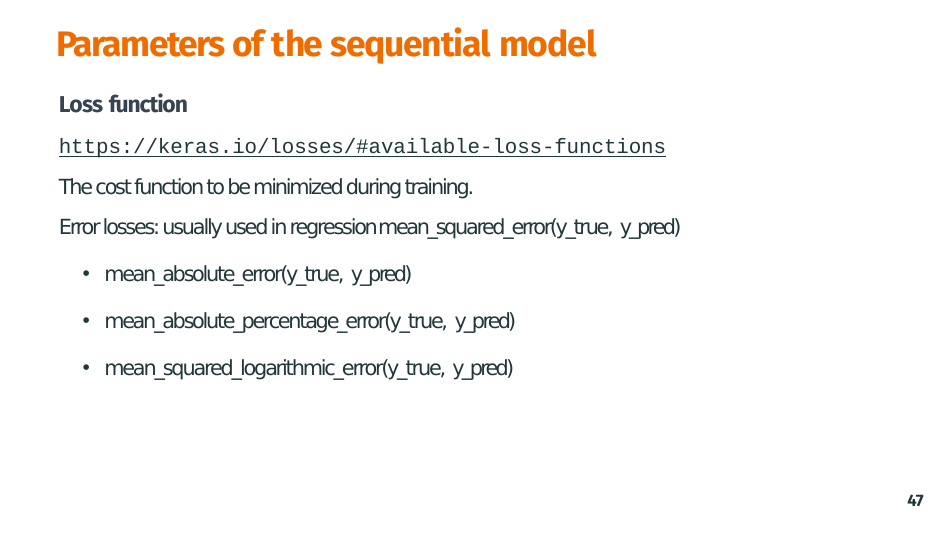

# Parameters of the sequential model
Loss function
https://keras.io/losses/#available-loss-functions
The cost function to be minimized during training.
Error losses: usually used in regressionmean_squared_error(y_true, y_pred)
mean_absolute_error(y_true, y_pred)
mean_absolute_percentage_error(y_true, y_pred)
mean_squared_logarithmic_error(y_true, y_pred)

47